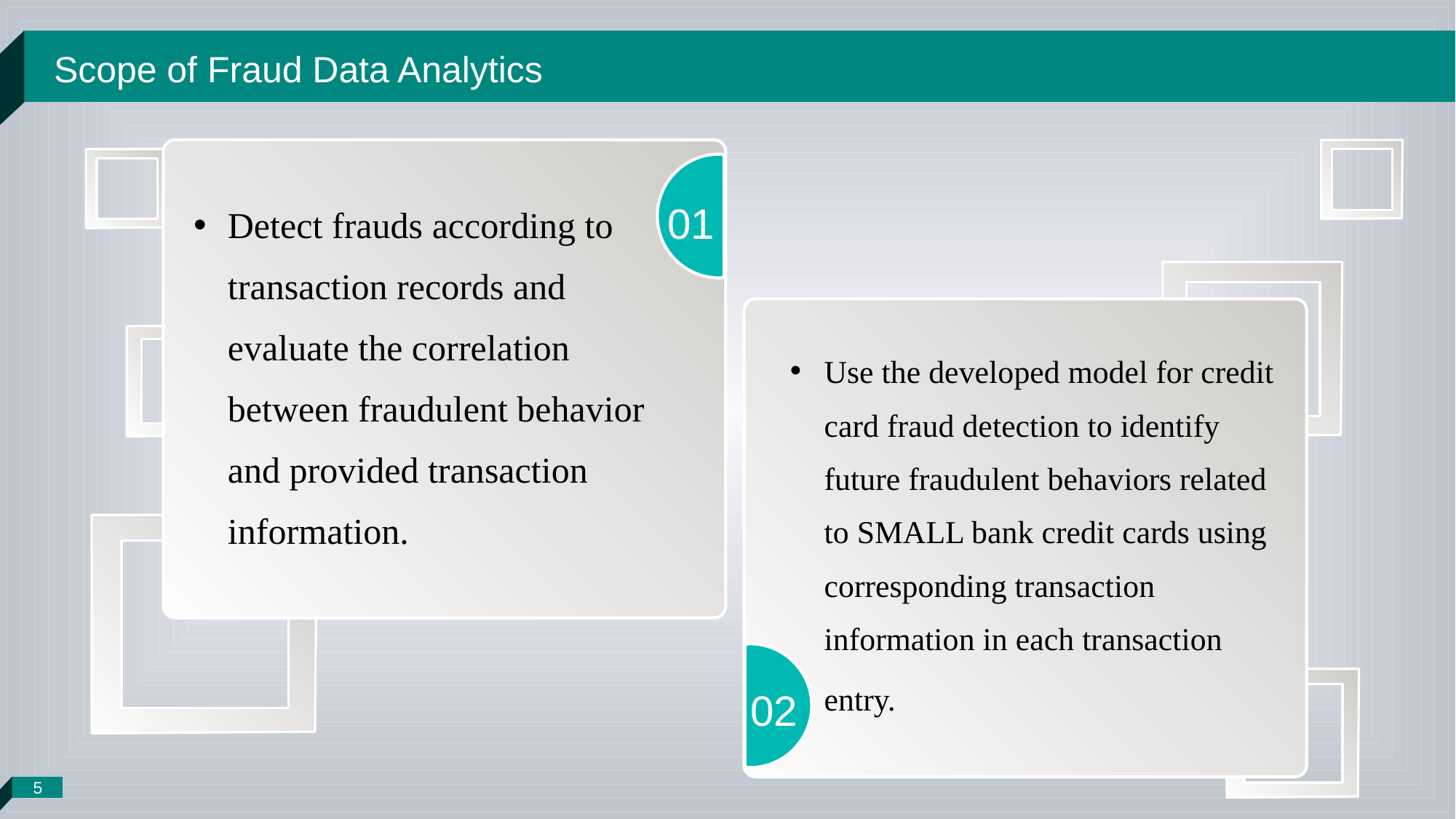

5

Scope of Fraud Data Analytics

Detect frauds according to transaction records and evaluate the correlation between fraudulent behavior and provided transaction information.
01

Use the developed model for credit card fraud detection to identify future fraudulent behaviors related to SMALL bank credit cards using corresponding transaction information in each transaction entry.

02